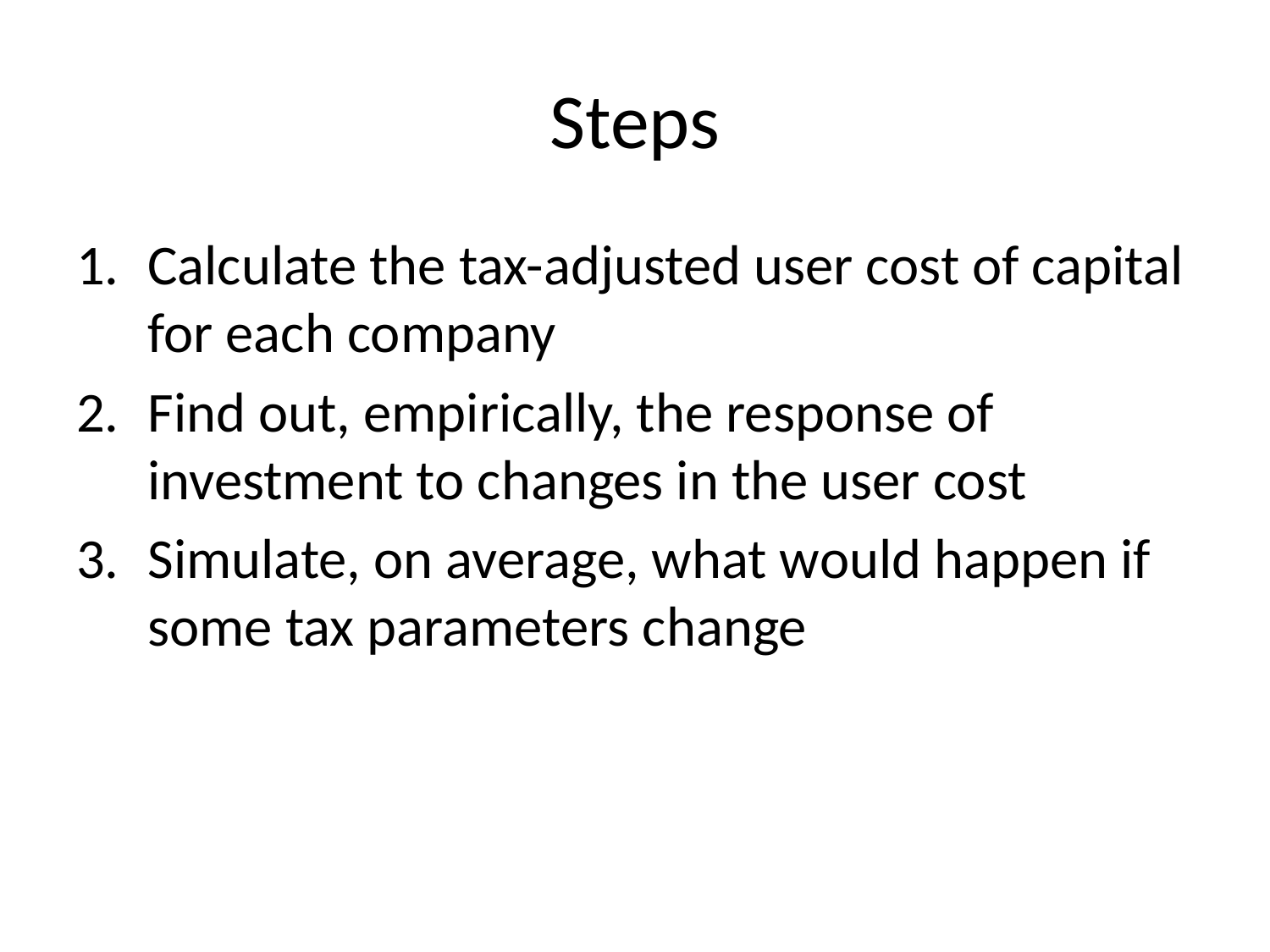

# Steps
Calculate the tax-adjusted user cost of capital for each company
Find out, empirically, the response of investment to changes in the user cost
Simulate, on average, what would happen if some tax parameters change